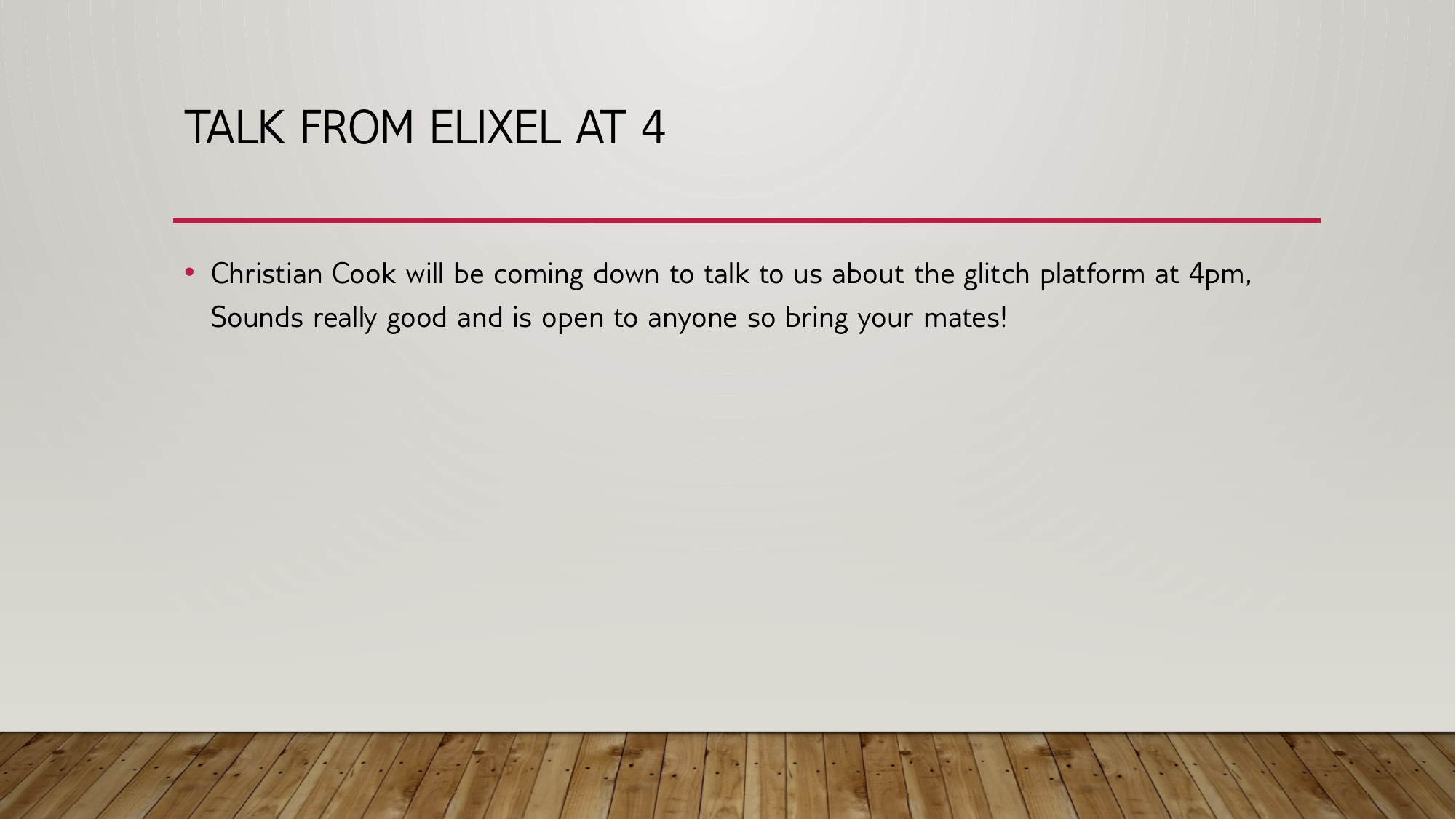

# Talk from Elixel at 4
Christian Cook will be coming down to talk to us about the glitch platform at 4pm, Sounds really good and is open to anyone so bring your mates!